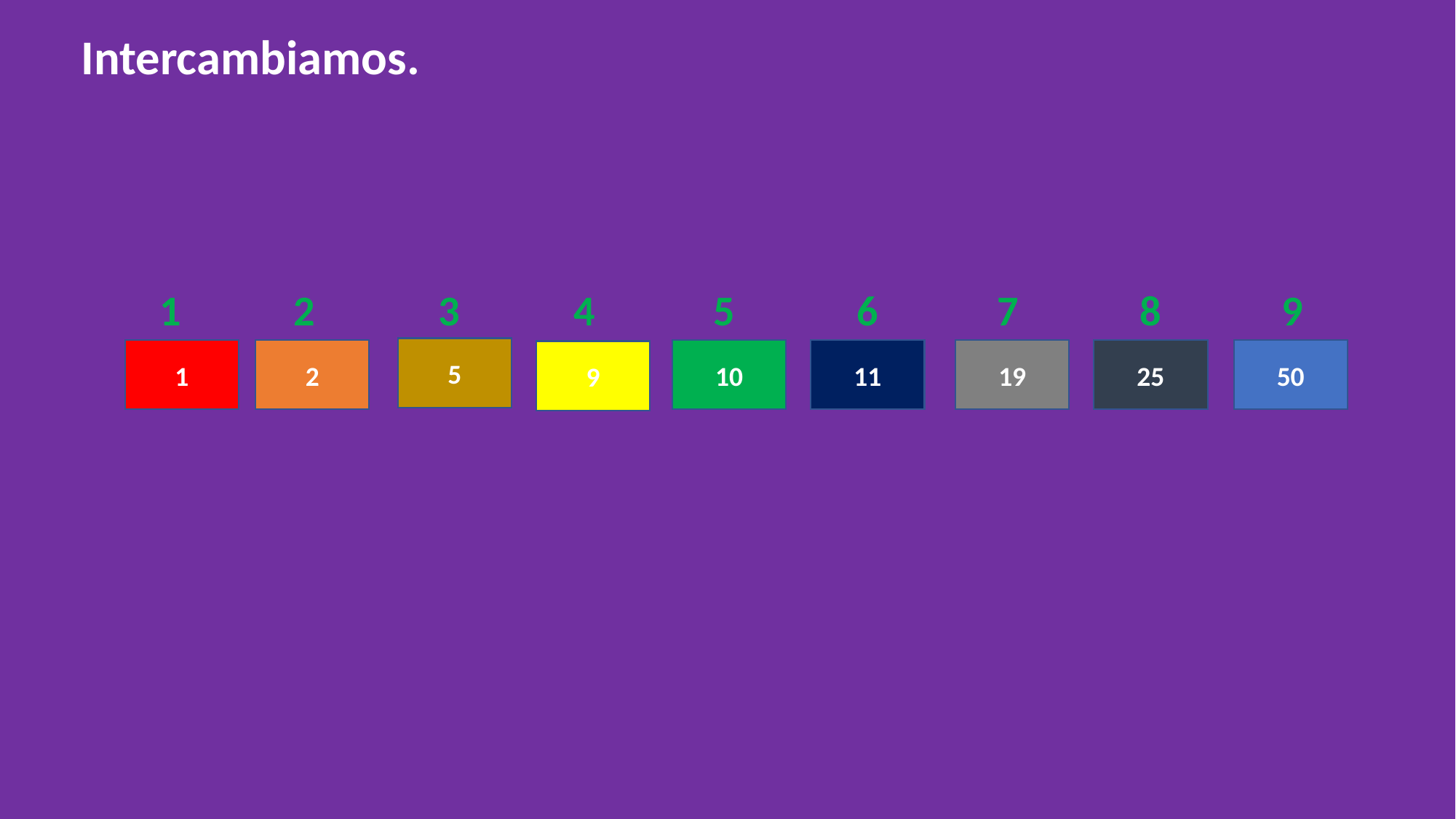

Intercambiamos.
3
1
2
4
5
6
7
8
9
5
1
2
10
19
50
25
11
9